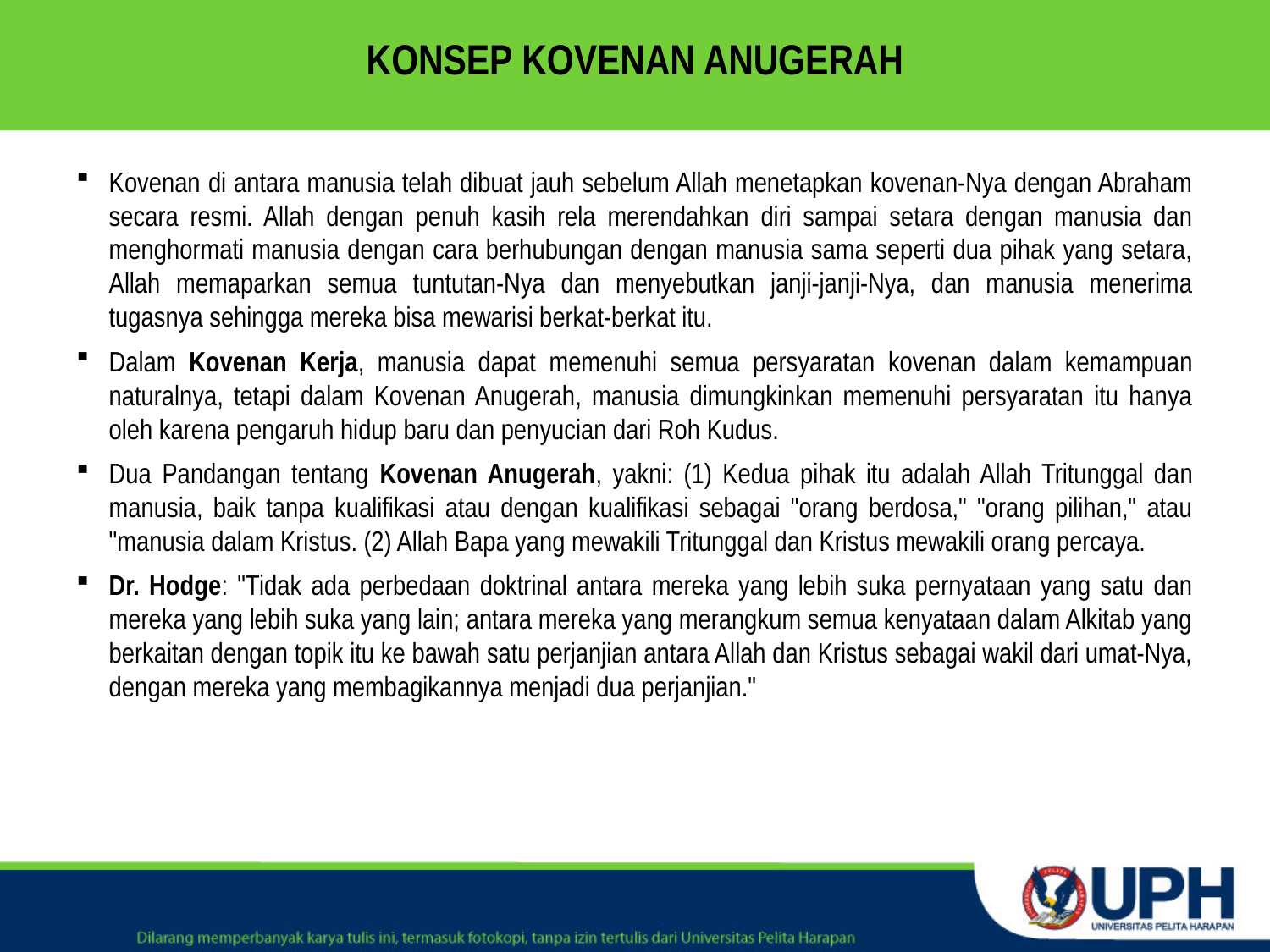

# KONSEP KOVENAN ANUGERAH
Kovenan di antara manusia telah dibuat jauh sebelum Allah menetapkan kovenan-Nya dengan Abraham secara resmi. Allah dengan penuh kasih rela merendahkan diri sampai setara dengan manusia dan menghormati manusia dengan cara berhubungan dengan manusia sama seperti dua pihak yang setara, Allah memaparkan semua tuntutan-Nya dan menyebutkan janji-janji-Nya, dan manusia menerima tugasnya sehingga mereka bisa mewarisi berkat-berkat itu.
Dalam Kovenan Kerja, manusia dapat memenuhi semua persyaratan kovenan dalam kemampuan naturalnya, tetapi dalam Kovenan Anugerah, manusia dimungkinkan memenuhi persyaratan itu hanya oleh karena pengaruh hidup baru dan penyucian dari Roh Kudus.
Dua Pandangan tentang Kovenan Anugerah, yakni: (1) Kedua pihak itu adalah Allah Tritunggal dan manusia, baik tanpa kualifikasi atau dengan kualifikasi sebagai "orang berdosa," "orang pilihan," atau "manusia dalam Kristus. (2) Allah Bapa yang mewakili Tritunggal dan Kristus mewakili orang percaya.
Dr. Hodge: "Tidak ada perbedaan doktrinal antara mereka yang lebih suka pernyataan yang satu dan mereka yang lebih suka yang lain; antara mereka yang merangkum semua kenyataan dalam Alkitab yang berkaitan dengan topik itu ke bawah satu perjanjian antara Allah dan Kristus sebagai wakil dari umat-Nya, dengan mereka yang membagikannya menjadi dua perjanjian."